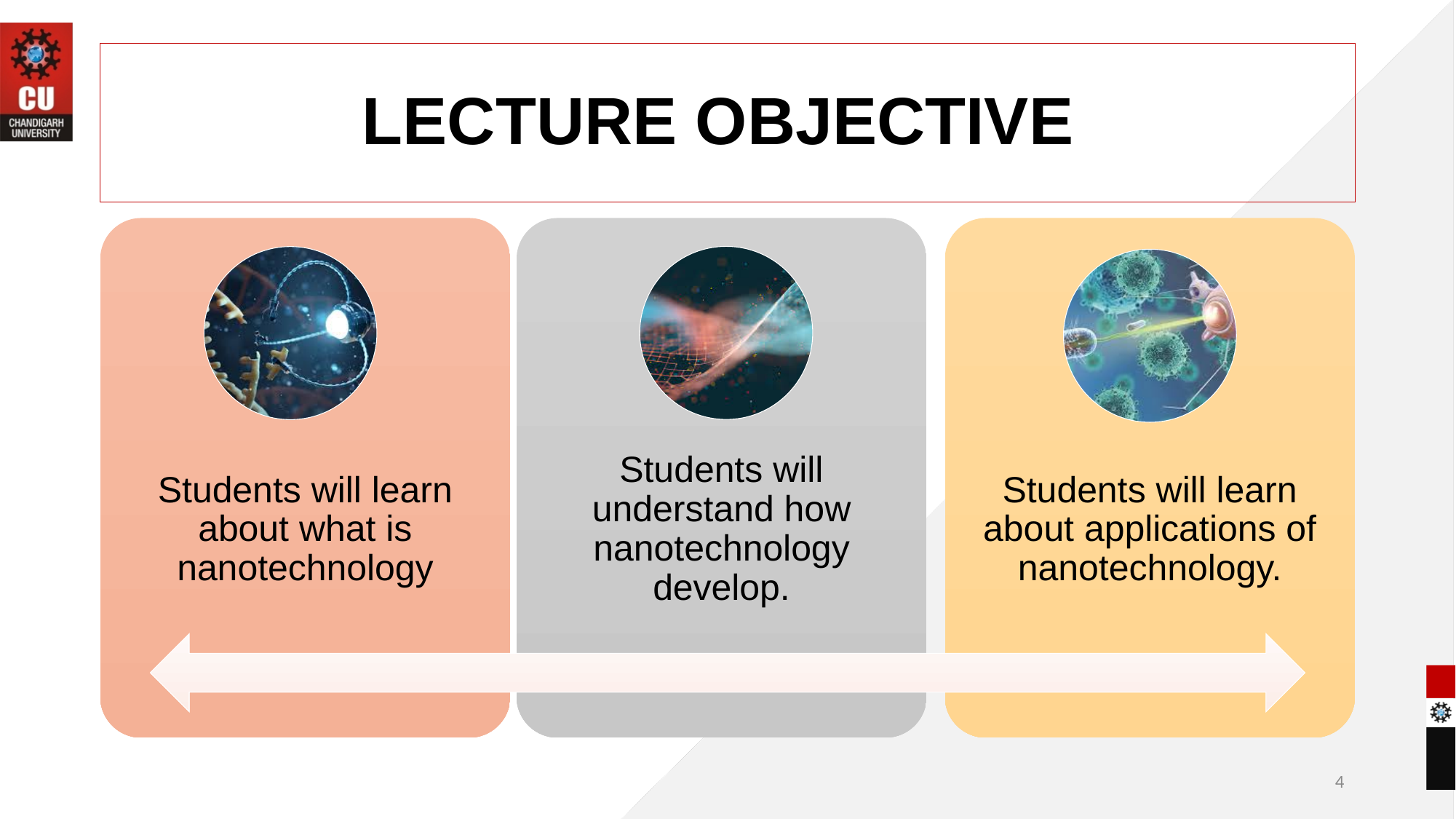

# LECTURE OBJECTIVE
Students will learn about what is nanotechnology
Students will understand how nanotechnology develop.
Students will learn about applications of nanotechnology.
4